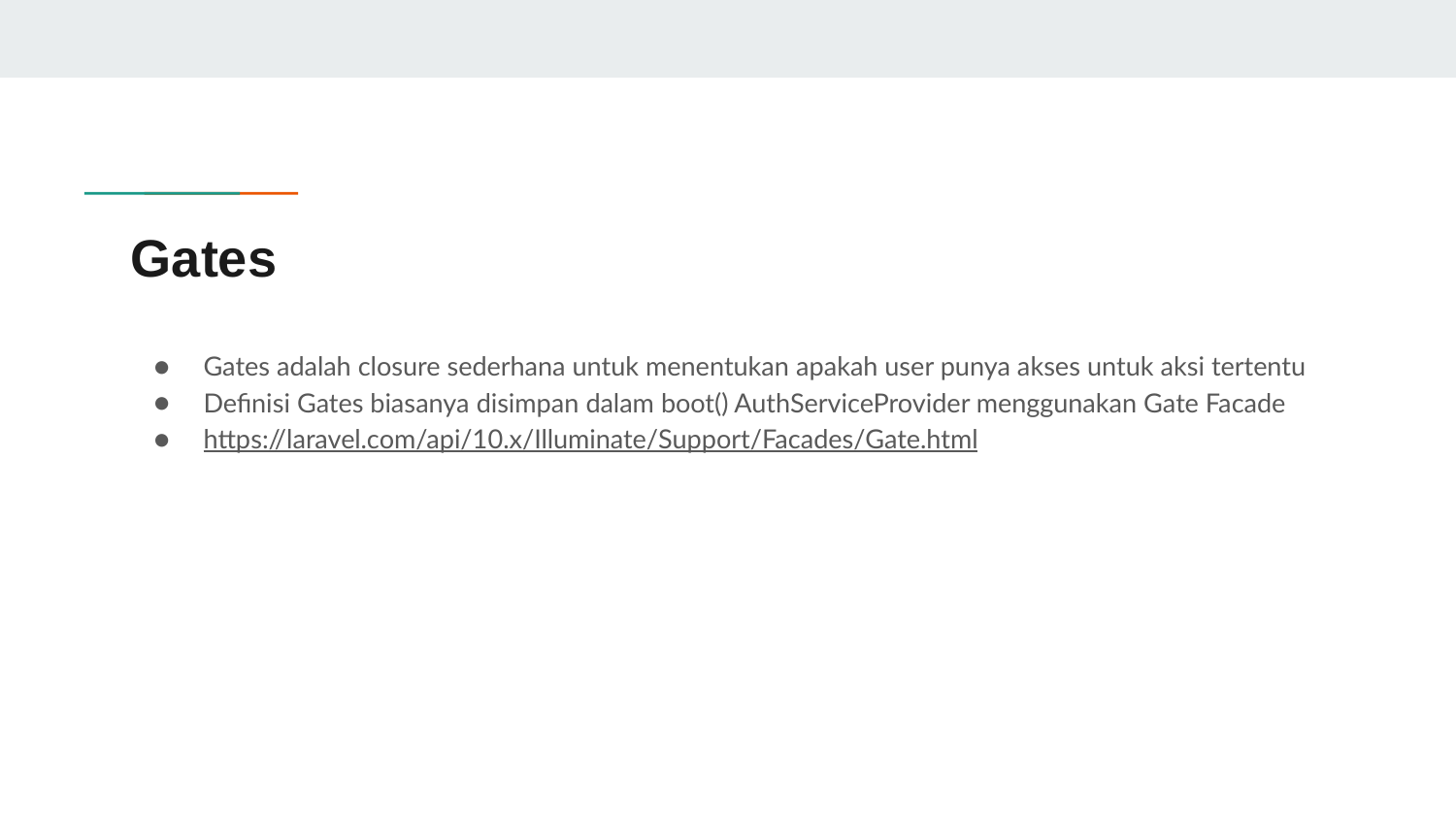

# Gates
Gates adalah closure sederhana untuk menentukan apakah user punya akses untuk aksi tertentu
Definisi Gates biasanya disimpan dalam boot() AuthServiceProvider menggunakan Gate Facade
https://laravel.com/api/10.x/Illuminate/Support/Facades/Gate.html